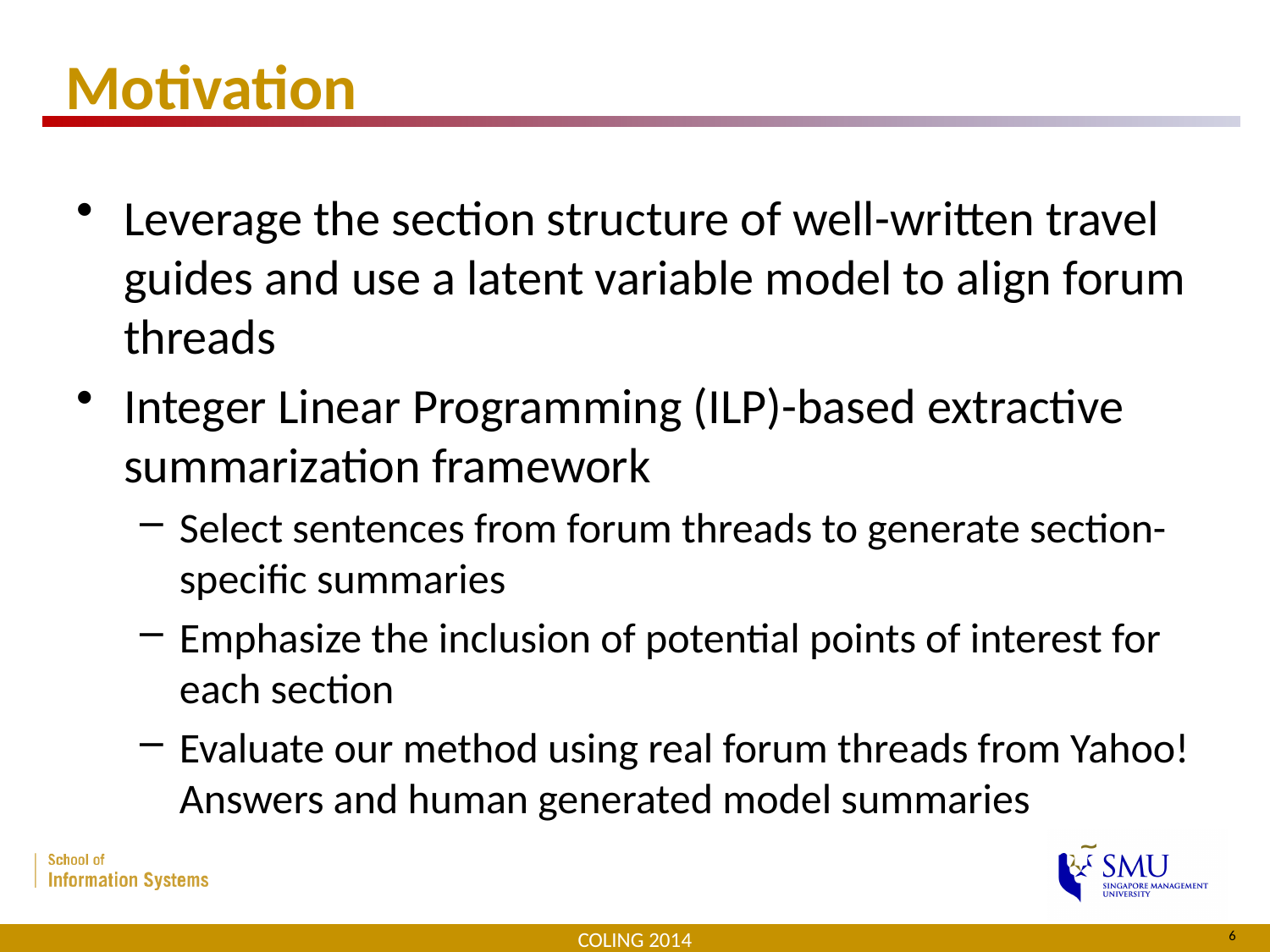

# Motivation
Leverage the section structure of well-written travel guides and use a latent variable model to align forum threads
Integer Linear Programming (ILP)-based extractive summarization framework
Select sentences from forum threads to generate section-specific summaries
Emphasize the inclusion of potential points of interest for each section
Evaluate our method using real forum threads from Yahoo! Answers and human generated model summaries
COLING 2014
6